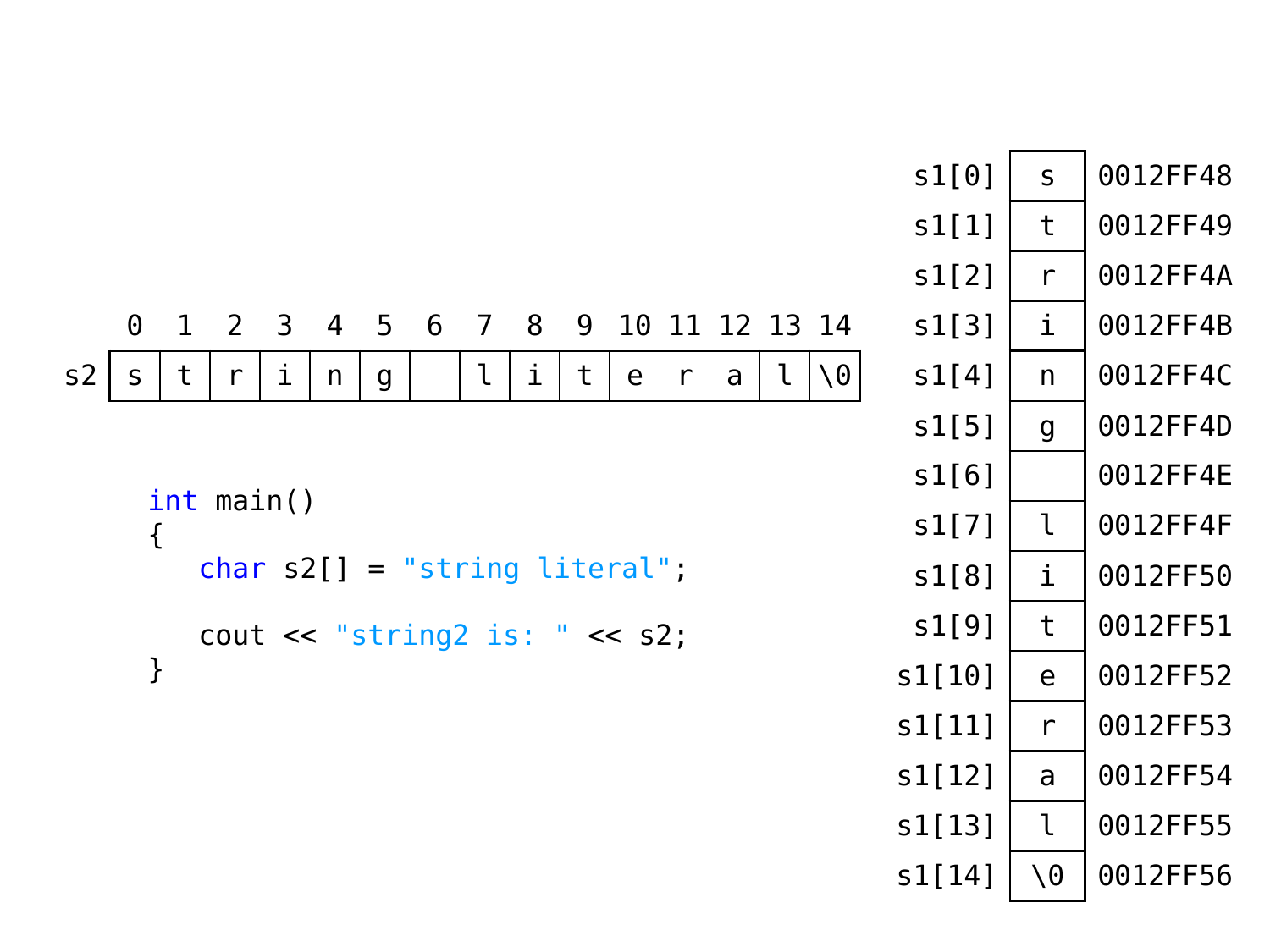

| s1[0] | s | 0012FF48 |
| --- | --- | --- |
| s1[1] | t | 0012FF49 |
| s1[2] | r | 0012FF4A |
| s1[3] | i | 0012FF4B |
| s1[4] | n | 0012FF4C |
| s1[5] | g | 0012FF4D |
| s1[6] |  | 0012FF4E |
| s1[7] | l | 0012FF4F |
| s1[8] | i | 0012FF50 |
| s1[9] | t | 0012FF51 |
| s1[10] | e | 0012FF52 |
| s1[11] | r | 0012FF53 |
| s1[12] | a | 0012FF54 |
| s1[13] | l | 0012FF55 |
| s1[14] | \0 | 0012FF56 |
|  | 0 | 1 | 2 | 3 | 4 | 5 | 6 | 7 | 8 | 9 | 10 | 11 | 12 | 13 | 14 |
| --- | --- | --- | --- | --- | --- | --- | --- | --- | --- | --- | --- | --- | --- | --- | --- |
| s2 | s | t | r | i | n | g |  | l | i | t | e | r | a | l | \0 |
int main()
{
   char s2[] = "string literal";

   cout << "string2 is: " << s2;
}